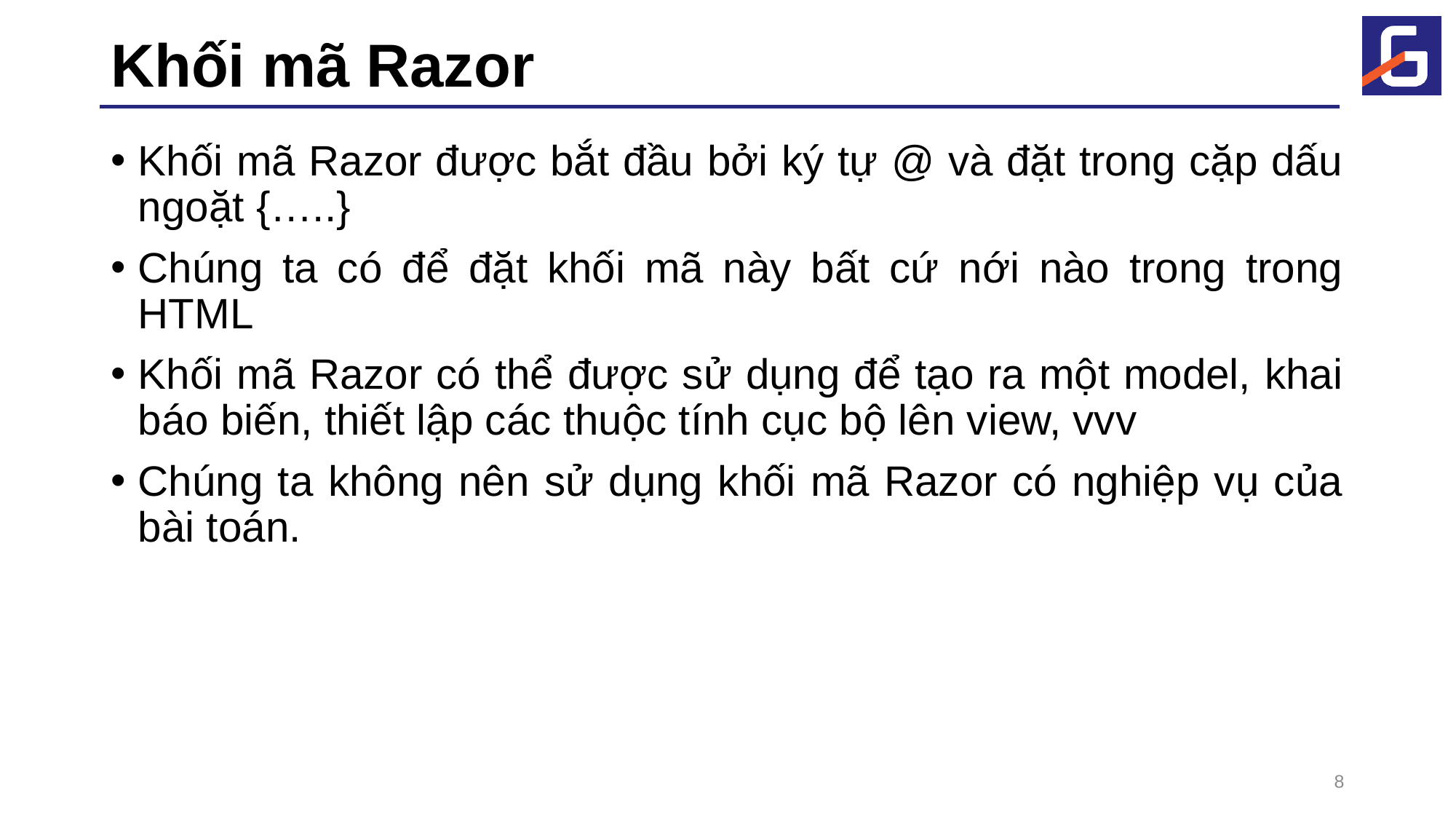

# Khối mã Razor
Khối mã Razor được bắt đầu bởi ký tự @ và đặt trong cặp dấu ngoặt {…..}
Chúng ta có để đặt khối mã này bất cứ nới nào trong trong HTML
Khối mã Razor có thể được sử dụng để tạo ra một model, khai báo biến, thiết lập các thuộc tính cục bộ lên view, vvv
Chúng ta không nên sử dụng khối mã Razor có nghiệp vụ của bài toán.
8